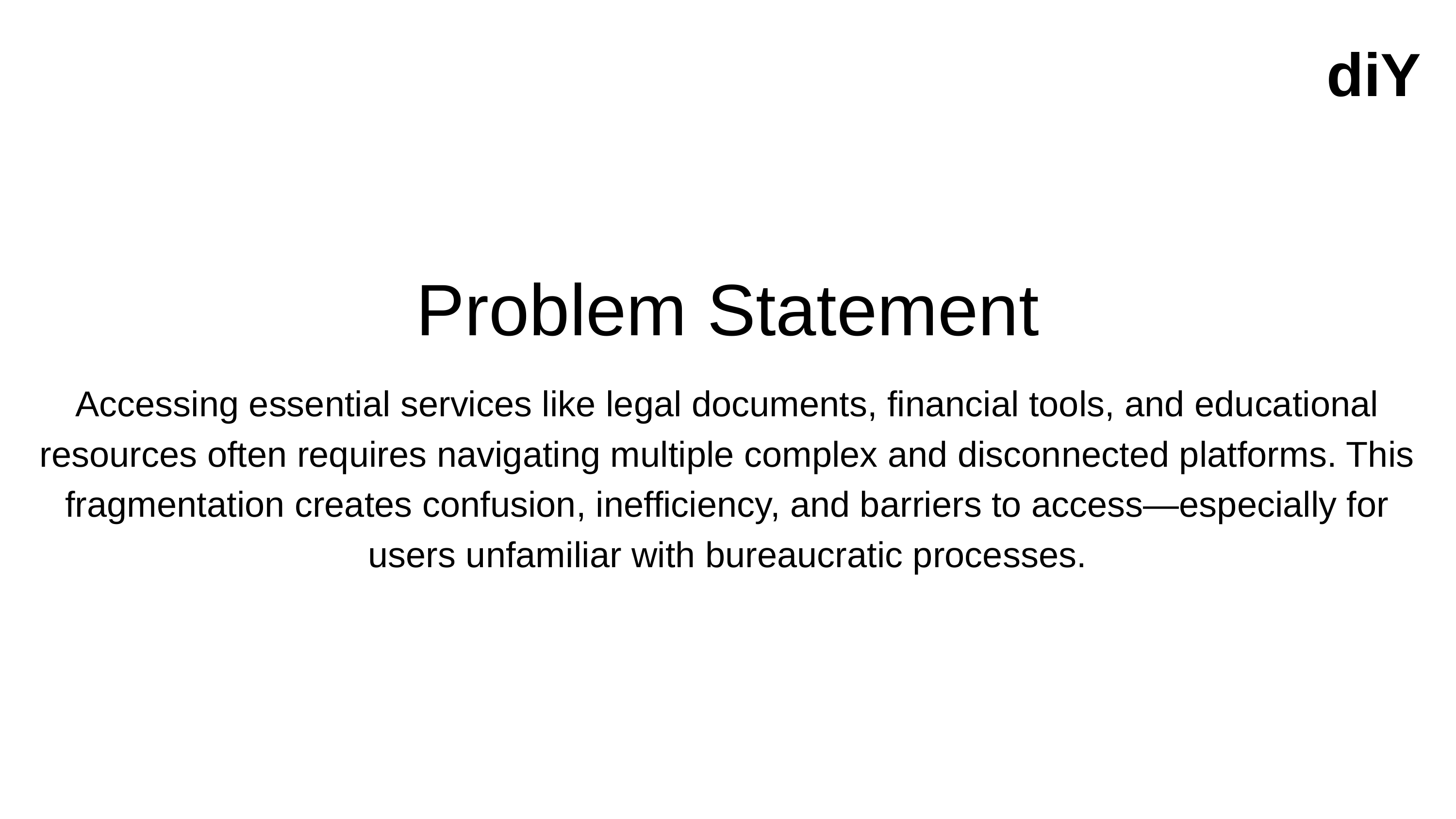

diY
Problem Statement
Accessing essential services like legal documents, financial tools, and educational resources often requires navigating multiple complex and disconnected platforms. This fragmentation creates confusion, inefficiency, and barriers to access—especially for users unfamiliar with bureaucratic processes.